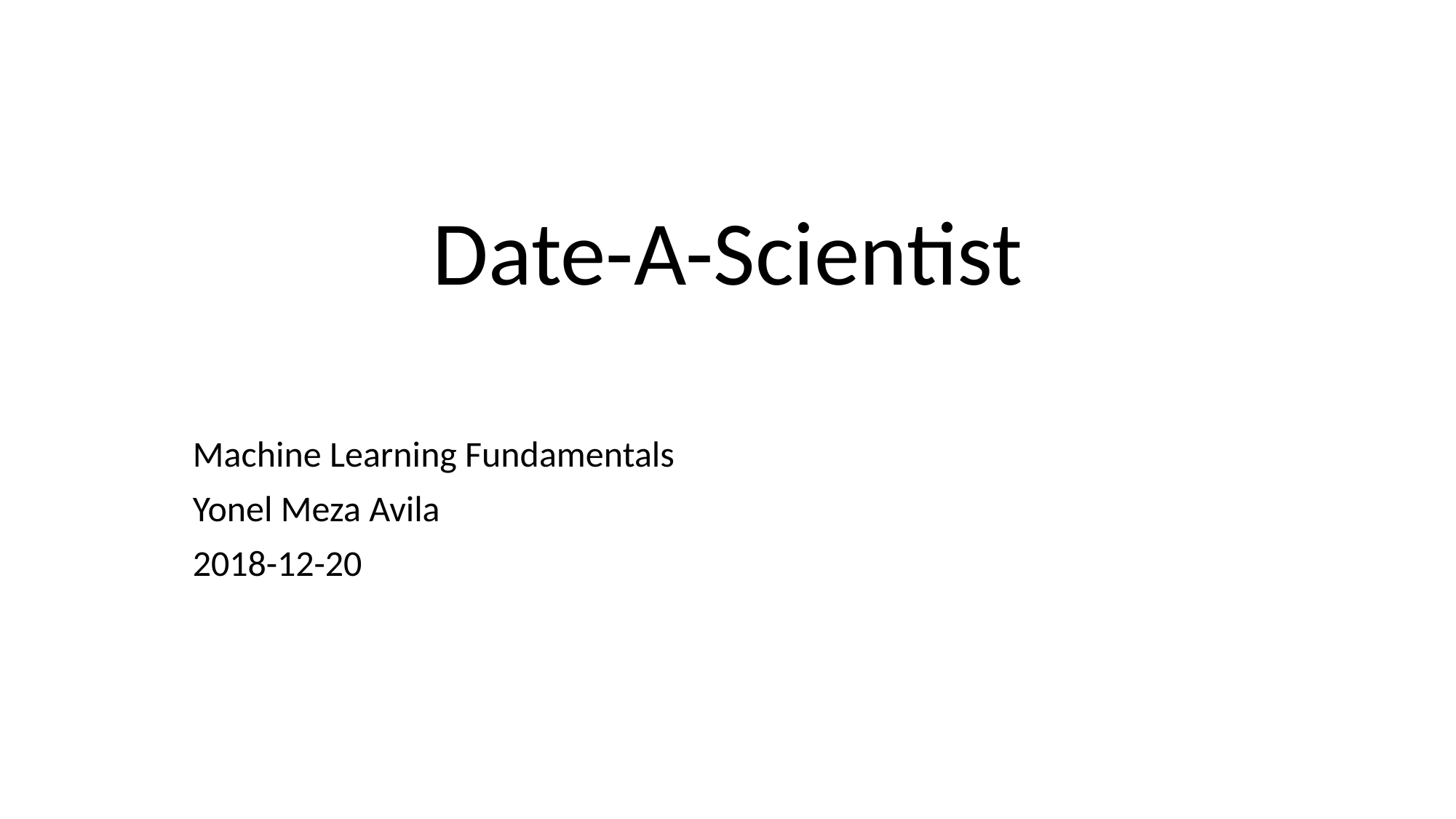

# Date-A-Scientist
Machine Learning Fundamentals
Yonel Meza Avila
2018-12-20